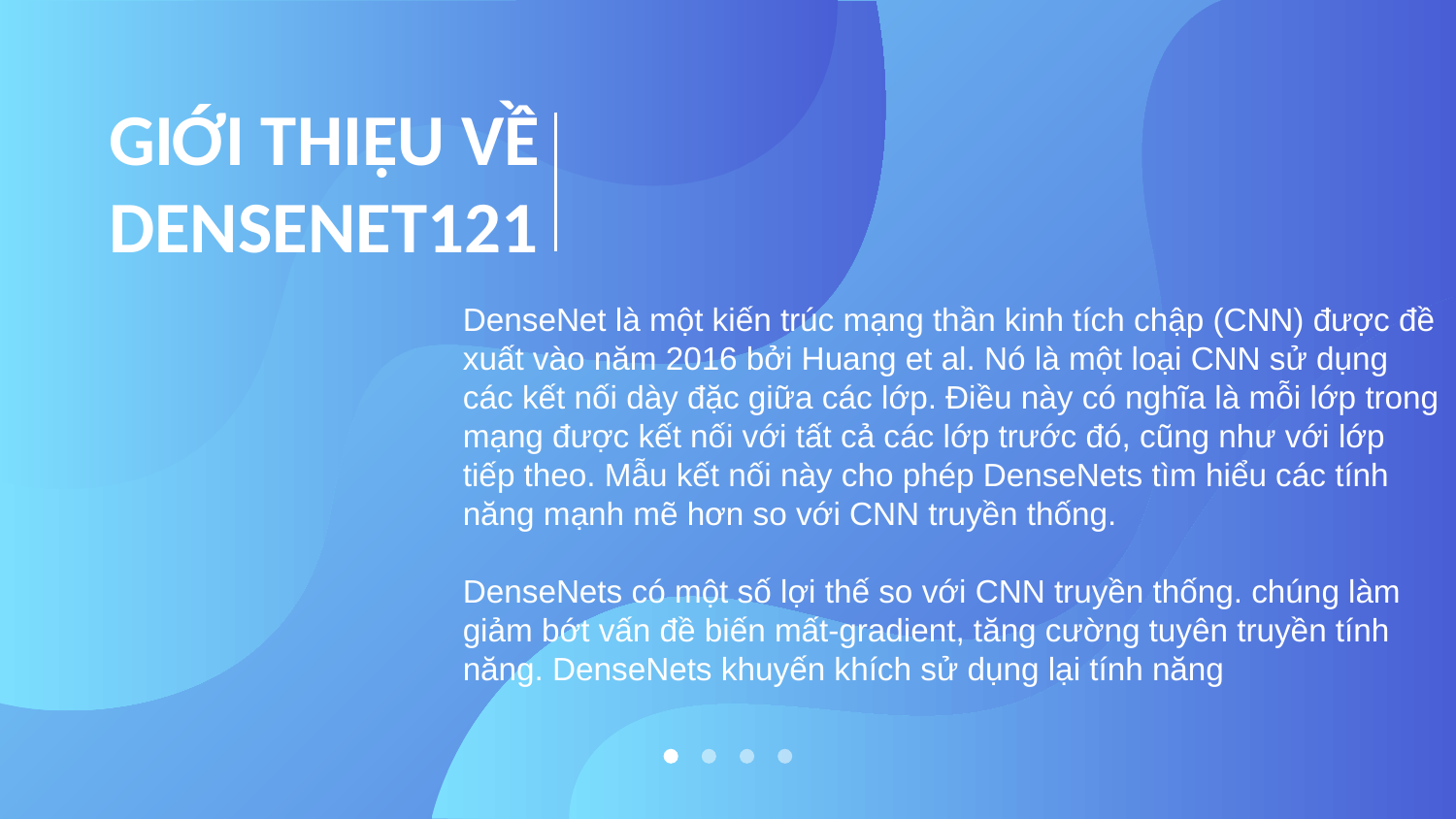

# GIỚI THIỆU VỀ DENSENET121
DenseNet là một kiến trúc mạng thần kinh tích chập (CNN) được đề xuất vào năm 2016 bởi Huang et al. Nó là một loại CNN sử dụng các kết nối dày đặc giữa các lớp. Điều này có nghĩa là mỗi lớp trong mạng được kết nối với tất cả các lớp trước đó, cũng như với lớp tiếp theo. Mẫu kết nối này cho phép DenseNets tìm hiểu các tính năng mạnh mẽ hơn so với CNN truyền thống.

DenseNets có một số lợi thế so với CNN truyền thống. chúng làm giảm bớt vấn đề biến mất-gradient, tăng cường tuyên truyền tính năng. DenseNets khuyến khích sử dụng lại tính năng